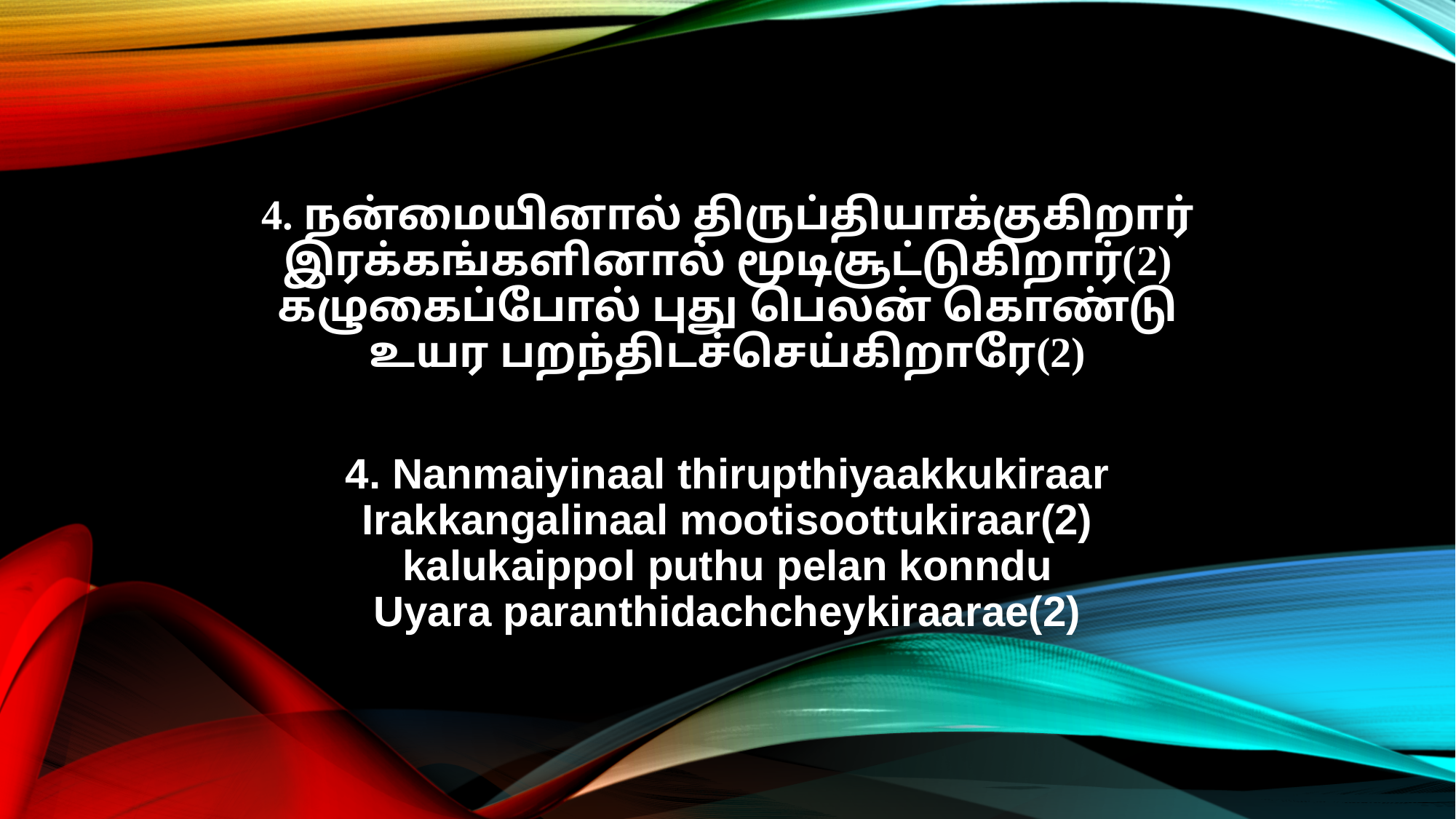

4. நன்மையினால் திருப்தியாக்குகிறார்
இரக்கங்களினால் மூடிசூட்டுகிறார்(2)
கழுகைப்போல் புது பெலன் கொண்டு
உயர பறந்திடச்செய்கிறாரே(2)

4. Nanmaiyinaal thirupthiyaakkukiraar
Irakkangalinaal mootisoottukiraar(2)
kalukaippol puthu pelan konndu
Uyara paranthidachcheykiraarae(2)